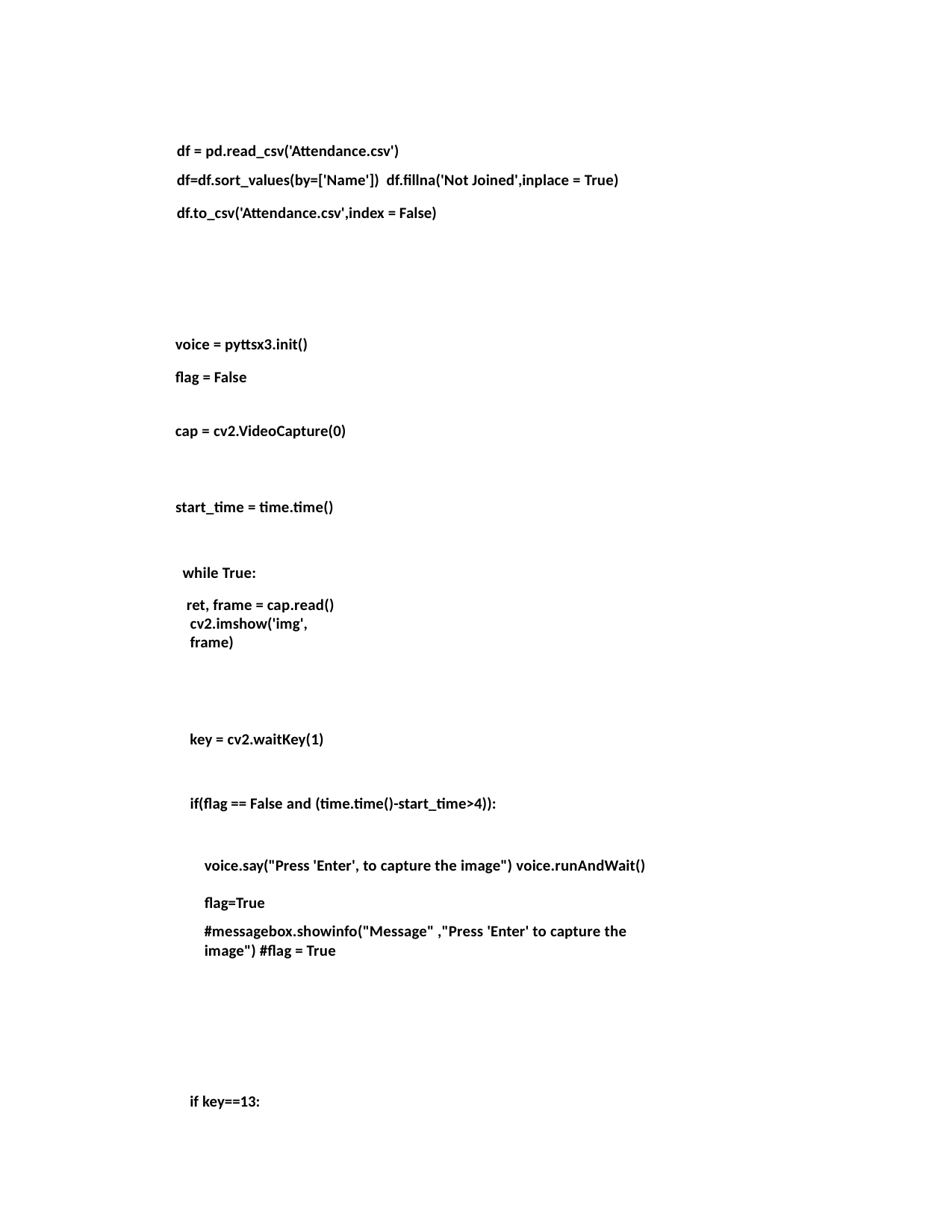

df = pd.read_csv('Attendance.csv')
df=df.sort_values(by=['Name']) df.fillna('Not Joined',inplace = True)

df.to_csv('Attendance.csv',index = False)
voice = pyttsx3.init()

flag = False

cap = cv2.VideoCapture(0)
start_time = time.time()  while True:
ret, frame = cap.read() cv2.imshow('img', frame)
key = cv2.waitKey(1)

if(flag == False and (time.time()-start_time>4)):

voice.say("Press 'Enter', to capture the image") voice.runAndWait()  flag=True
#messagebox.showinfo("Message" ,"Press 'Enter' to capture the image") #flag = True
if key==13: